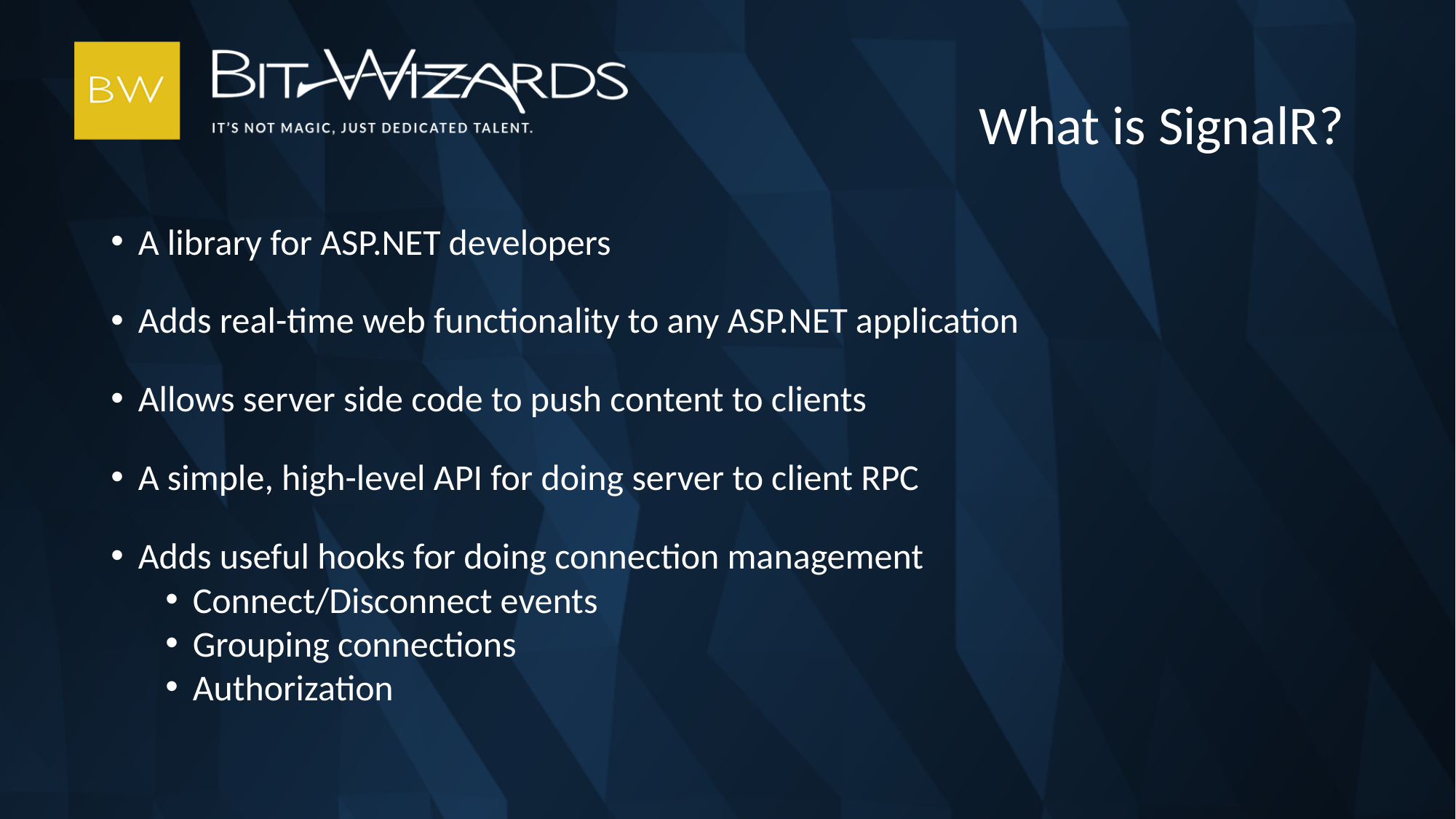

What is SignalR?
A library for ASP.NET developers

Adds real-time web functionality to any ASP.NET application

Allows server side code to push content to clients

A simple, high-level API for doing server to client RPC

Adds useful hooks for doing connection management
Connect/Disconnect events
Grouping connections
Authorization